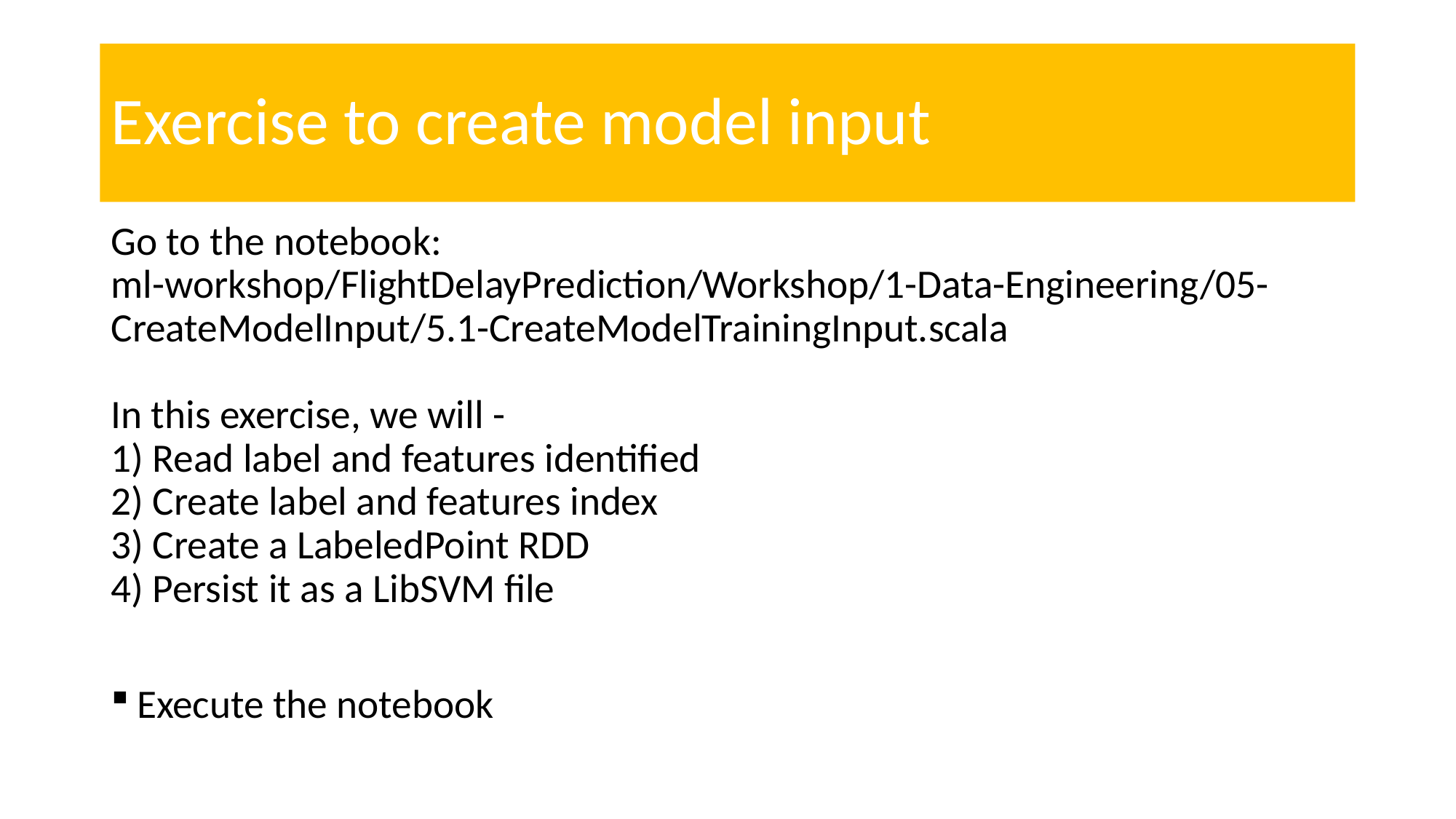

# Exercise to create model input
Go to the notebook:
ml-workshop/FlightDelayPrediction/Workshop/1-Data-Engineering/05-CreateModelInput/5.1-CreateModelTrainingInput.scala
In this exercise, we will -
1) Read label and features identified
2) Create label and features index
3) Create a LabeledPoint RDD
4) Persist it as a LibSVM file

Execute the notebook